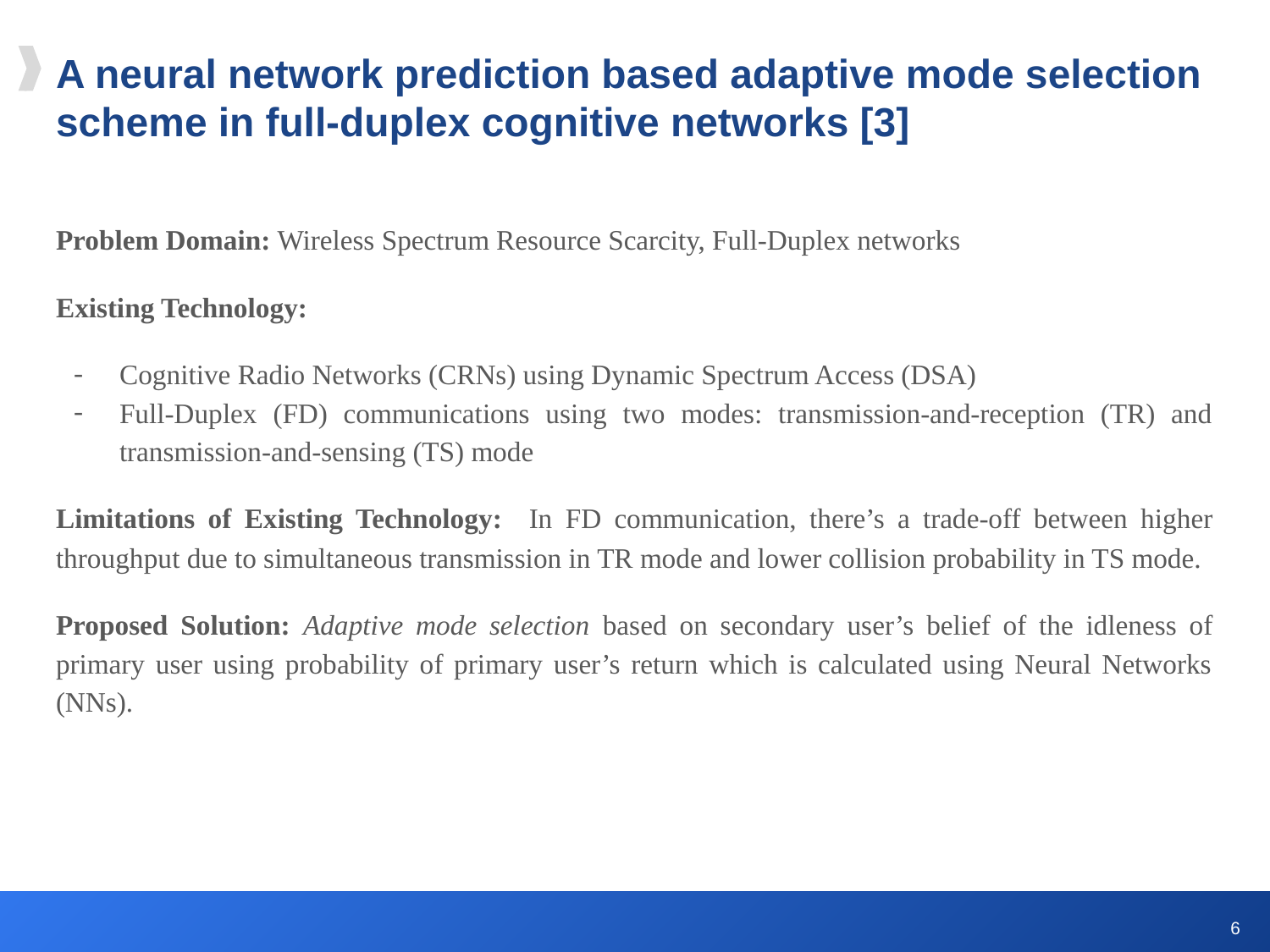

# A neural network prediction based adaptive mode selection scheme in full-duplex cognitive networks [3]

Problem Domain: Wireless Spectrum Resource Scarcity, Full-Duplex networks
Existing Technology:
Cognitive Radio Networks (CRNs) using Dynamic Spectrum Access (DSA)
Full-Duplex (FD) communications using two modes: transmission-and-reception (TR) and transmission-and-sensing (TS) mode
Limitations of Existing Technology:  In FD communication, there’s a trade-off between higher throughput due to simultaneous transmission in TR mode and lower collision probability in TS mode.
Proposed Solution: Adaptive mode selection based on secondary user’s belief of the idleness of primary user using probability of primary user’s return which is calculated using Neural Networks (NNs).

6